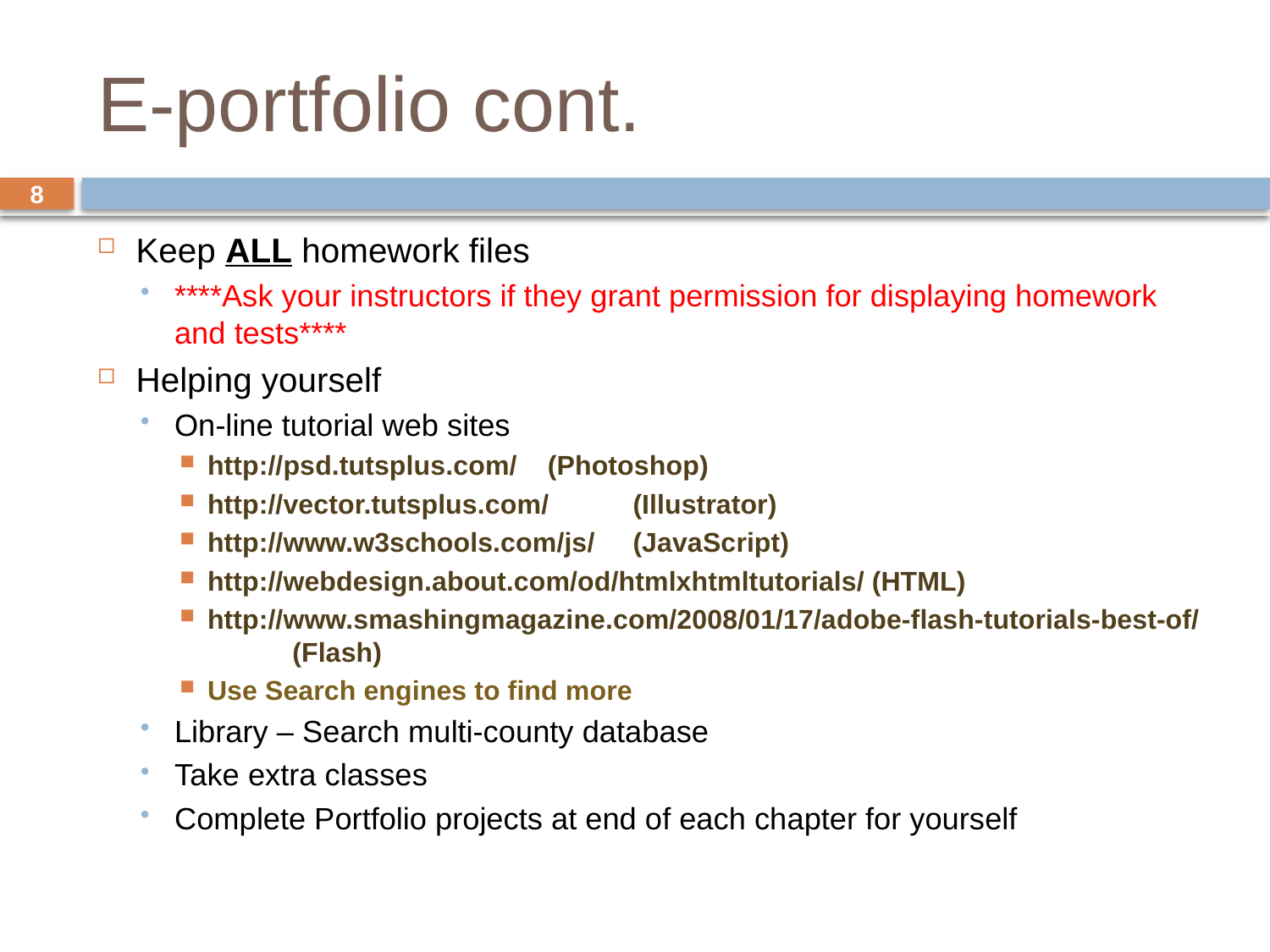

# E-portfolio cont.
8
Keep ALL homework files
****Ask your instructors if they grant permission for displaying homework and tests****
Helping yourself
On-line tutorial web sites
http://psd.tutsplus.com/ 				(Photoshop)
http://vector.tutsplus.com/ 			(Illustrator)
http://www.w3schools.com/js/ 			(JavaScript)
http://webdesign.about.com/od/htmlxhtmltutorials/ (HTML)
http://www.smashingmagazine.com/2008/01/17/adobe-flash-tutorials-best-of/ 				(Flash)
Use Search engines to find more
Library – Search multi-county database
Take extra classes
Complete Portfolio projects at end of each chapter for yourself